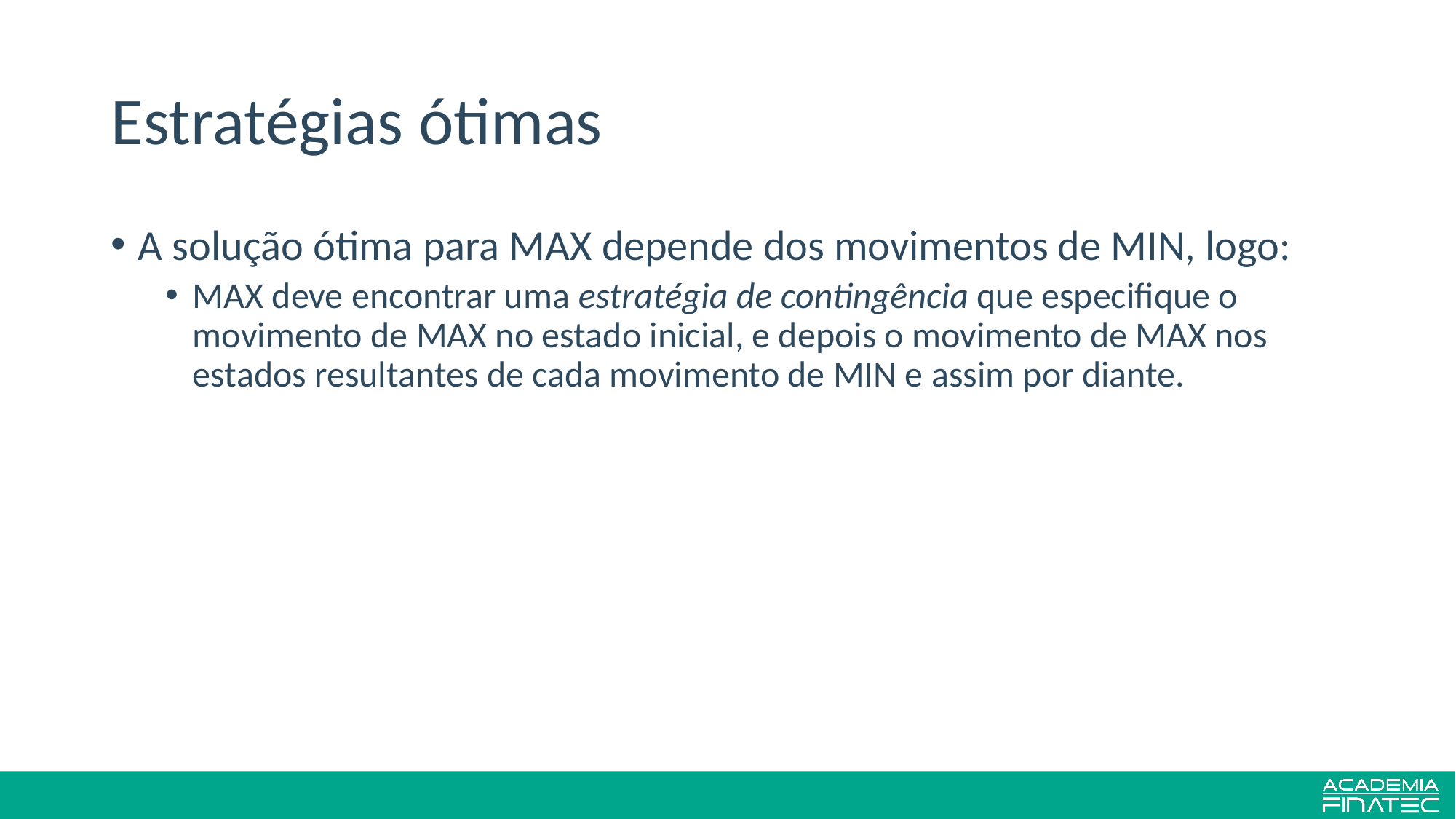

16
# Estratégias ótimas
A solução ótima para MAX depende dos movimentos de MIN, logo:
MAX deve encontrar uma estratégia de contingência que especifique o movimento de MAX no estado inicial, e depois o movimento de MAX nos estados resultantes de cada movimento de MIN e assim por diante.